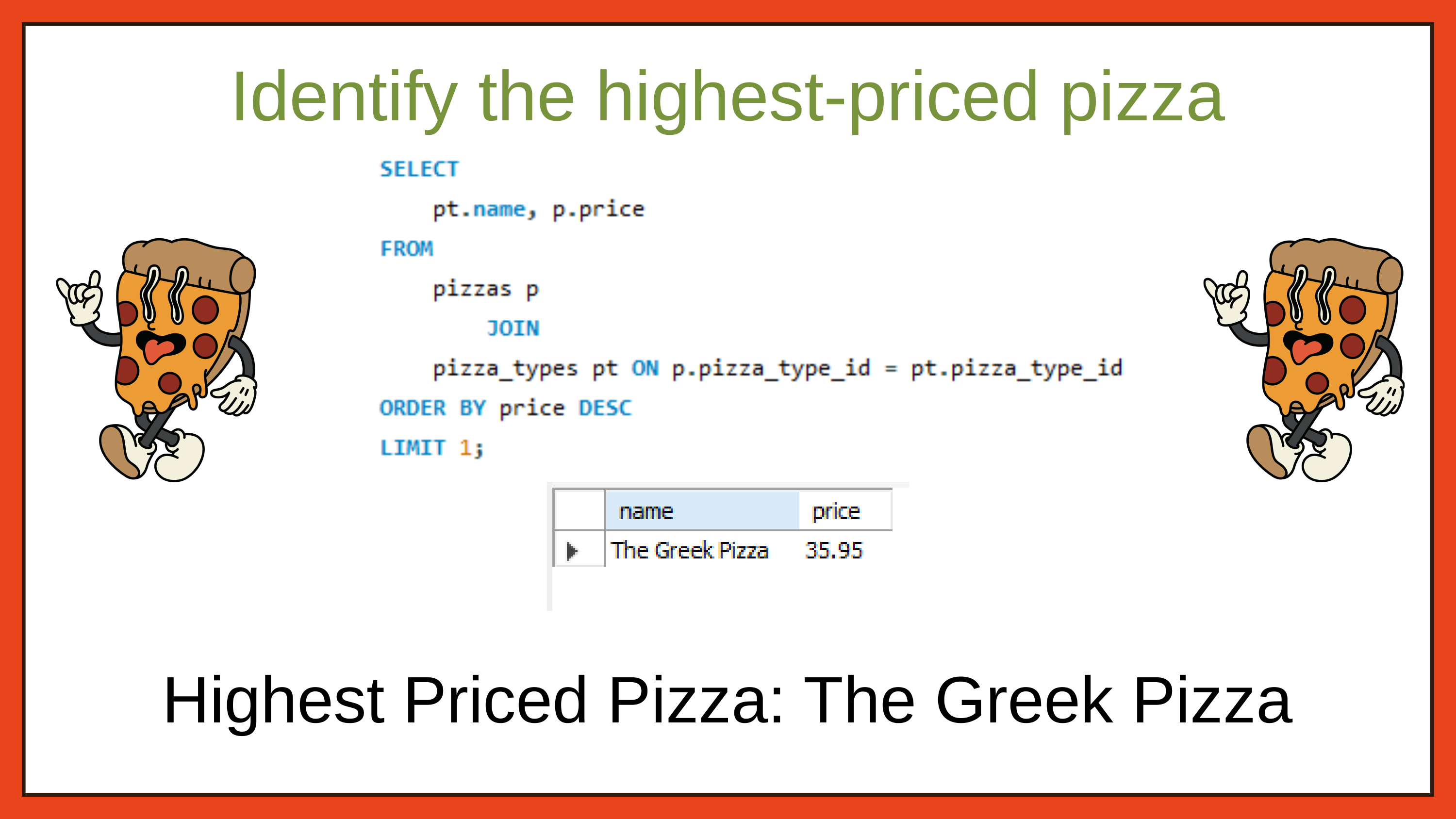

Identify the highest-priced pizza

Highest Priced Pizza: The Greek Pizza